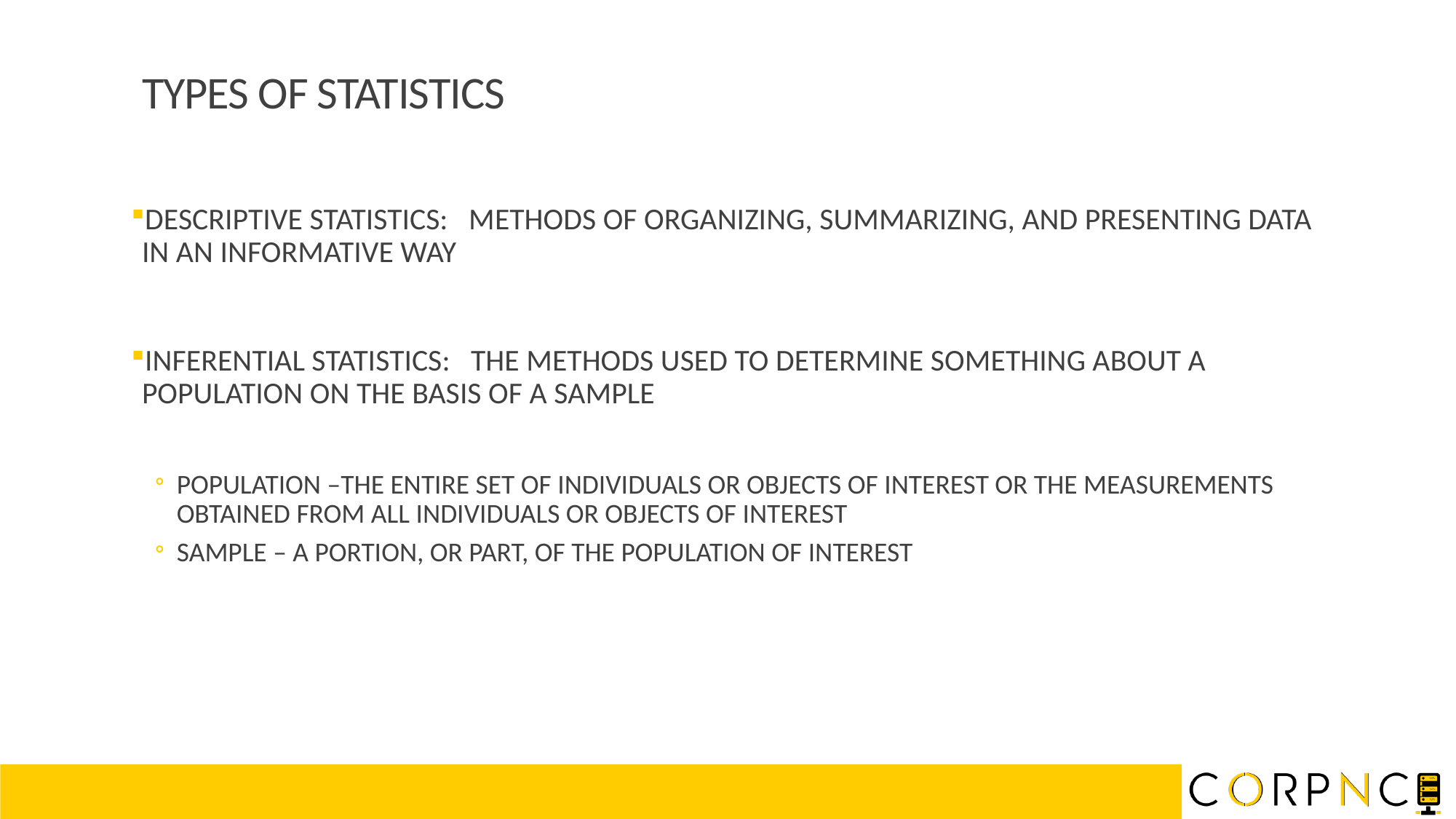

# TYPES OF STATISTICS
DESCRIPTIVE STATISTICS:   METHODS OF ORGANIZING, SUMMARIZING, AND PRESENTING DATA IN AN INFORMATIVE WAY

INFERENTIAL STATISTICS:   THE METHODS USED TO DETERMINE SOMETHING ABOUT A POPULATION ON THE BASIS OF A SAMPLE

POPULATION –THE ENTIRE SET OF INDIVIDUALS OR OBJECTS OF INTEREST OR THE MEASUREMENTS OBTAINED FROM ALL INDIVIDUALS OR OBJECTS OF INTEREST
SAMPLE – A PORTION, OR PART, OF THE POPULATION OF INTEREST